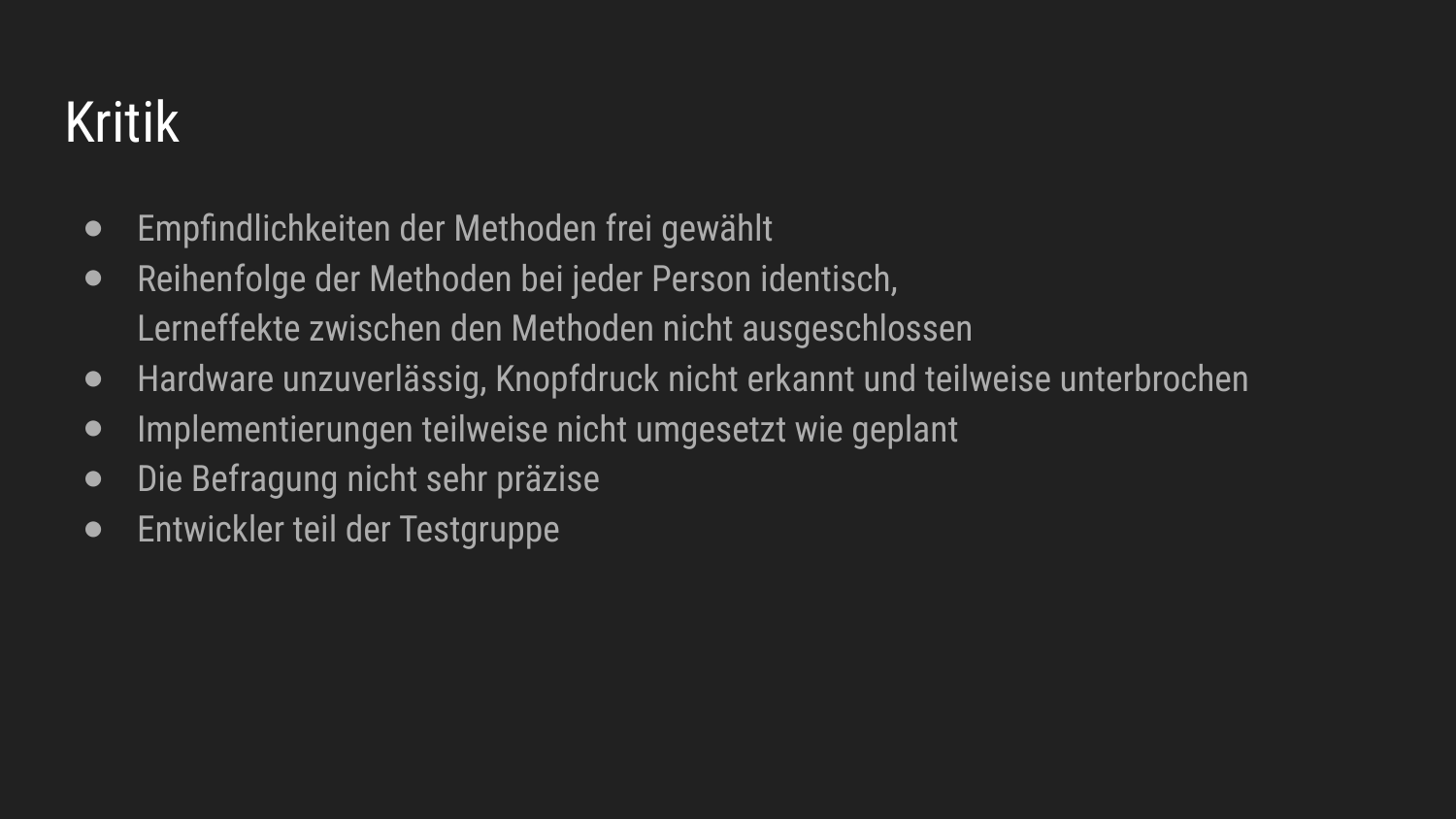

# Kritik
Empfindlichkeiten der Methoden frei gewählt
Reihenfolge der Methoden bei jeder Person identisch,
Lerneffekte zwischen den Methoden nicht ausgeschlossen
Hardware unzuverlässig, Knopfdruck nicht erkannt und teilweise unterbrochen
Implementierungen teilweise nicht umgesetzt wie geplant
Die Befragung nicht sehr präzise
Entwickler teil der Testgruppe